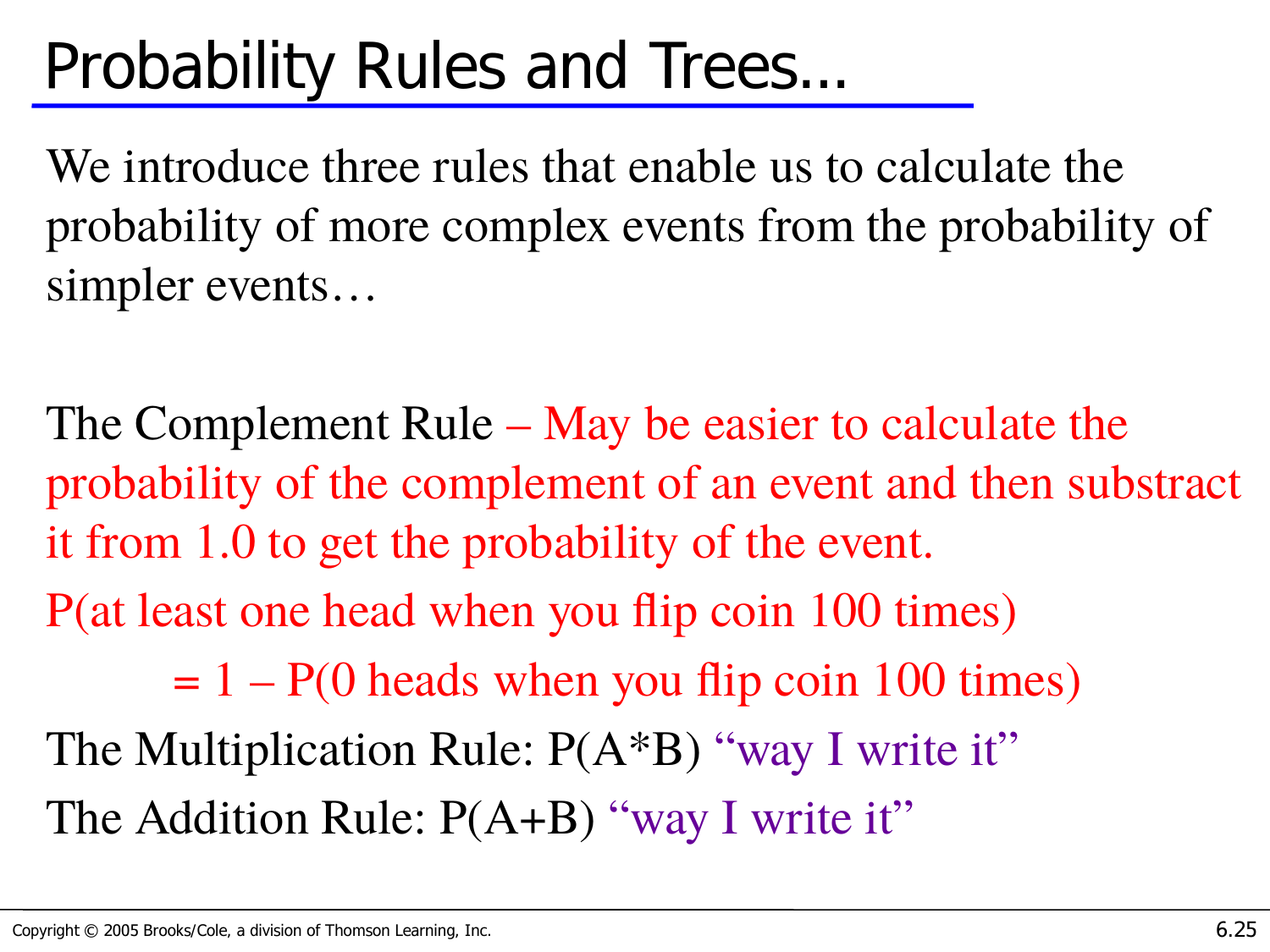

# Probability Rules and Trees…
We introduce three rules that enable us to calculate the probability of more complex events from the probability of simpler events…

The Complement Rule – May be easier to calculate the probability of the complement of an event and then substract it from 1.0 to get the probability of the event.
P(at least one head when you flip coin 100 times)
	= 1 – P(0 heads when you flip coin 100 times)
The Multiplication Rule: P(A*B) “way I write it”
The Addition Rule: P(A+B) “way I write it”
6.25